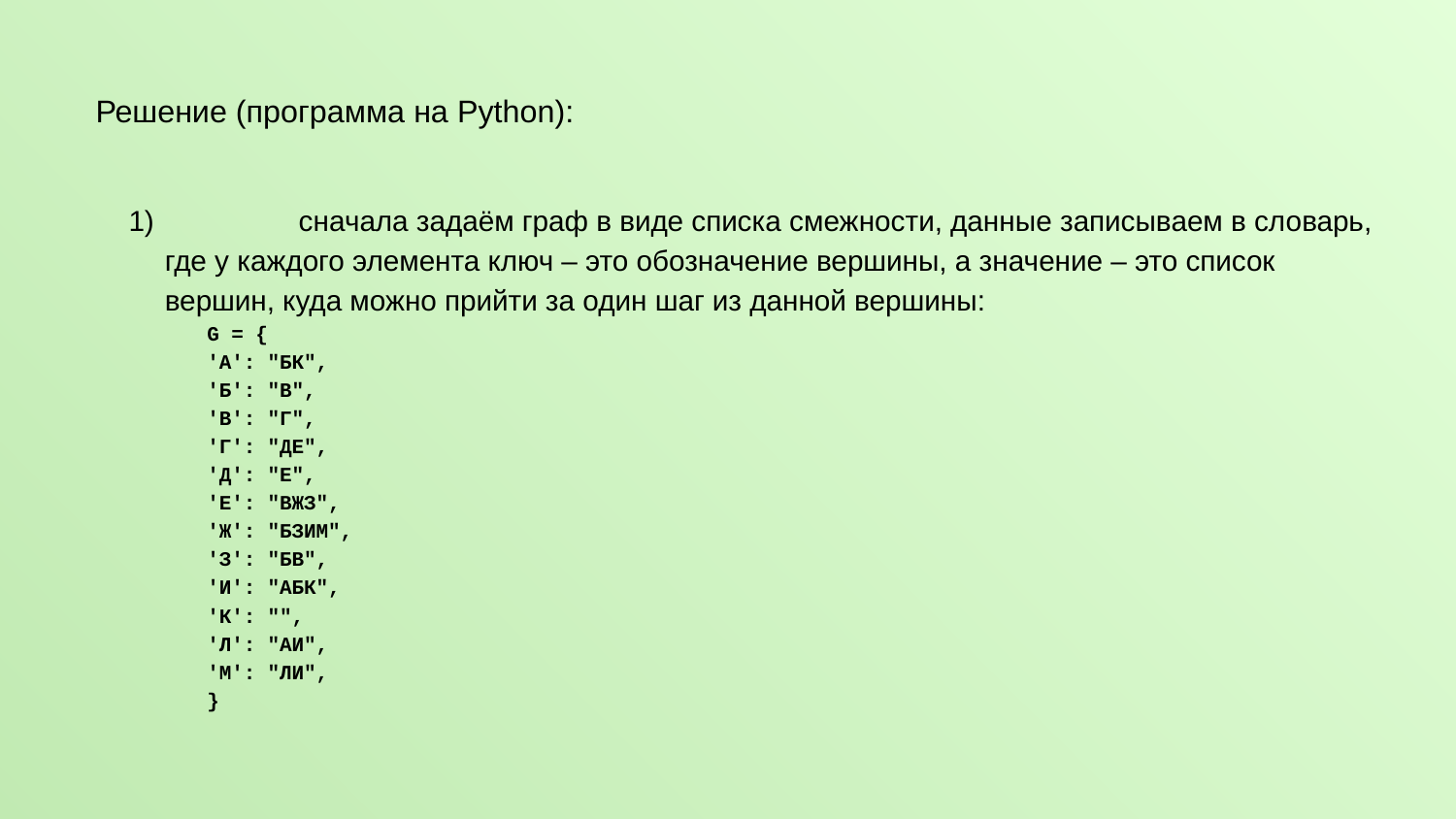

# Решение (программа на Python):

1)  	сначала задаём граф в виде списка смежности, данные записываем в словарь, где у каждого элемента ключ – это обозначение вершины, а значение – это список вершин, куда можно прийти за один шаг из данной вершины:
G = {
'А': "БК",
'Б': "В",
'В': "Г",
'Г': "ДЕ",
'Д': "Е",
'Е': "ВЖЗ",
'Ж': "БЗИМ",
'З': "БВ",
'И': "АБК",
'К': "",
'Л': "АИ",
'М': "ЛИ",
}